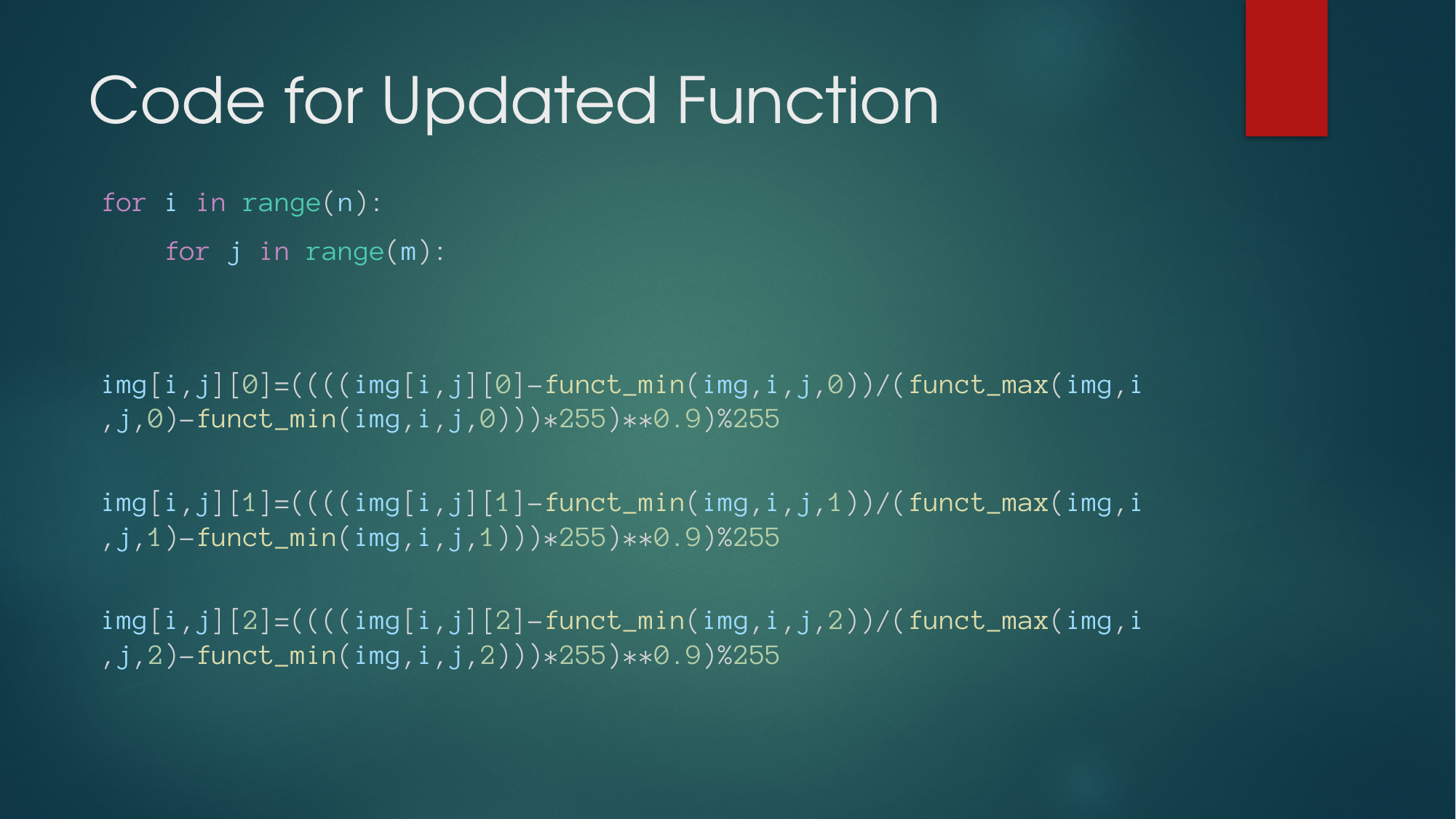

# Code for Updated Function
for i in range(n):
    for j in range(m):

        img[i,j][0]=((((img[i,j][0]-funct_min(img,i,j,0))/(funct_max(img,i,j,0)-funct_min(img,i,j,0)))*255)**0.9)%255
        img[i,j][1]=((((img[i,j][1]-funct_min(img,i,j,1))/(funct_max(img,i,j,1)-funct_min(img,i,j,1)))*255)**0.9)%255
        img[i,j][2]=((((img[i,j][2]-funct_min(img,i,j,2))/(funct_max(img,i,j,2)-funct_min(img,i,j,2)))*255)**0.9)%255